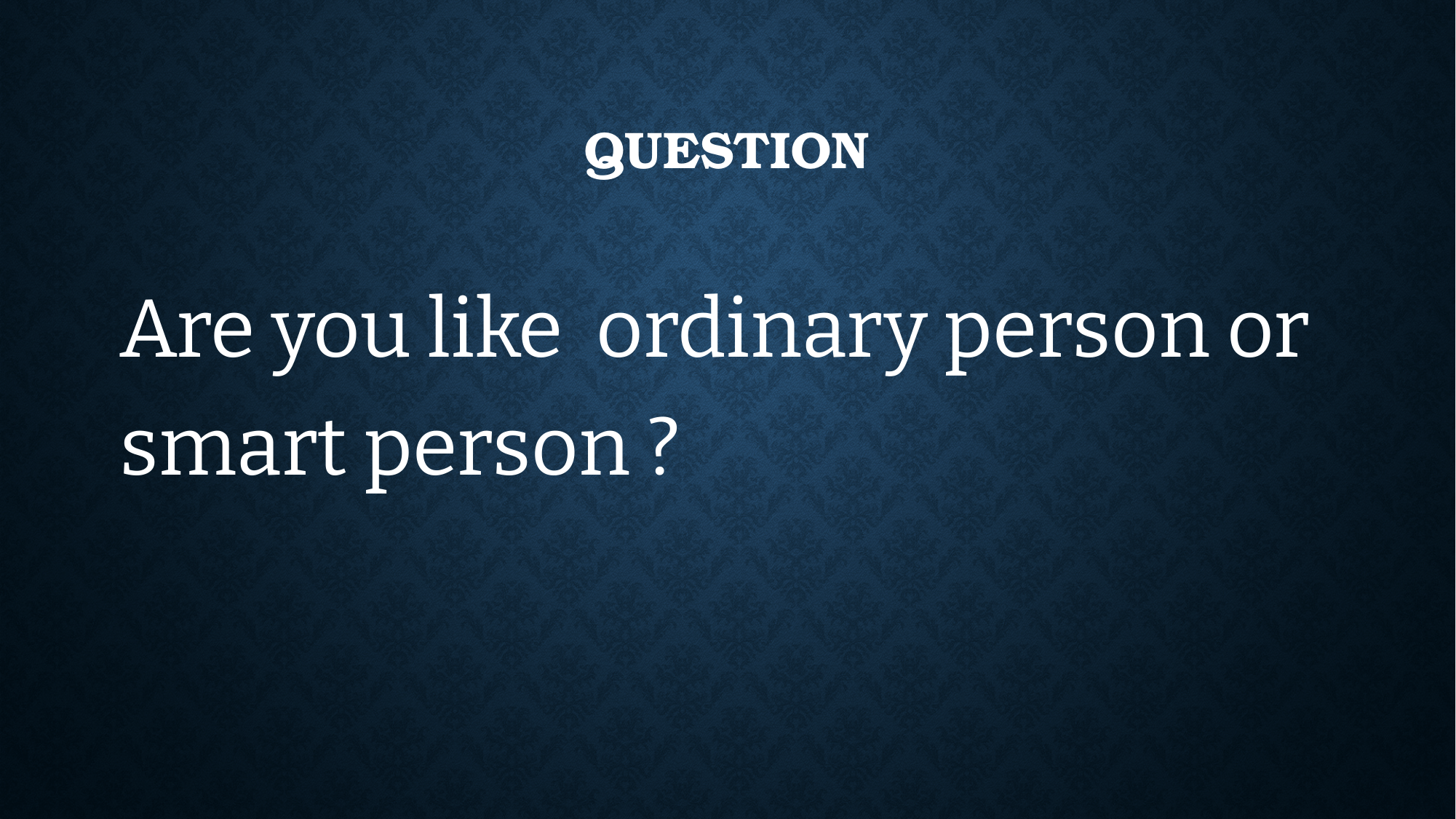

# question
Are you like  ordinary person or smart person ?